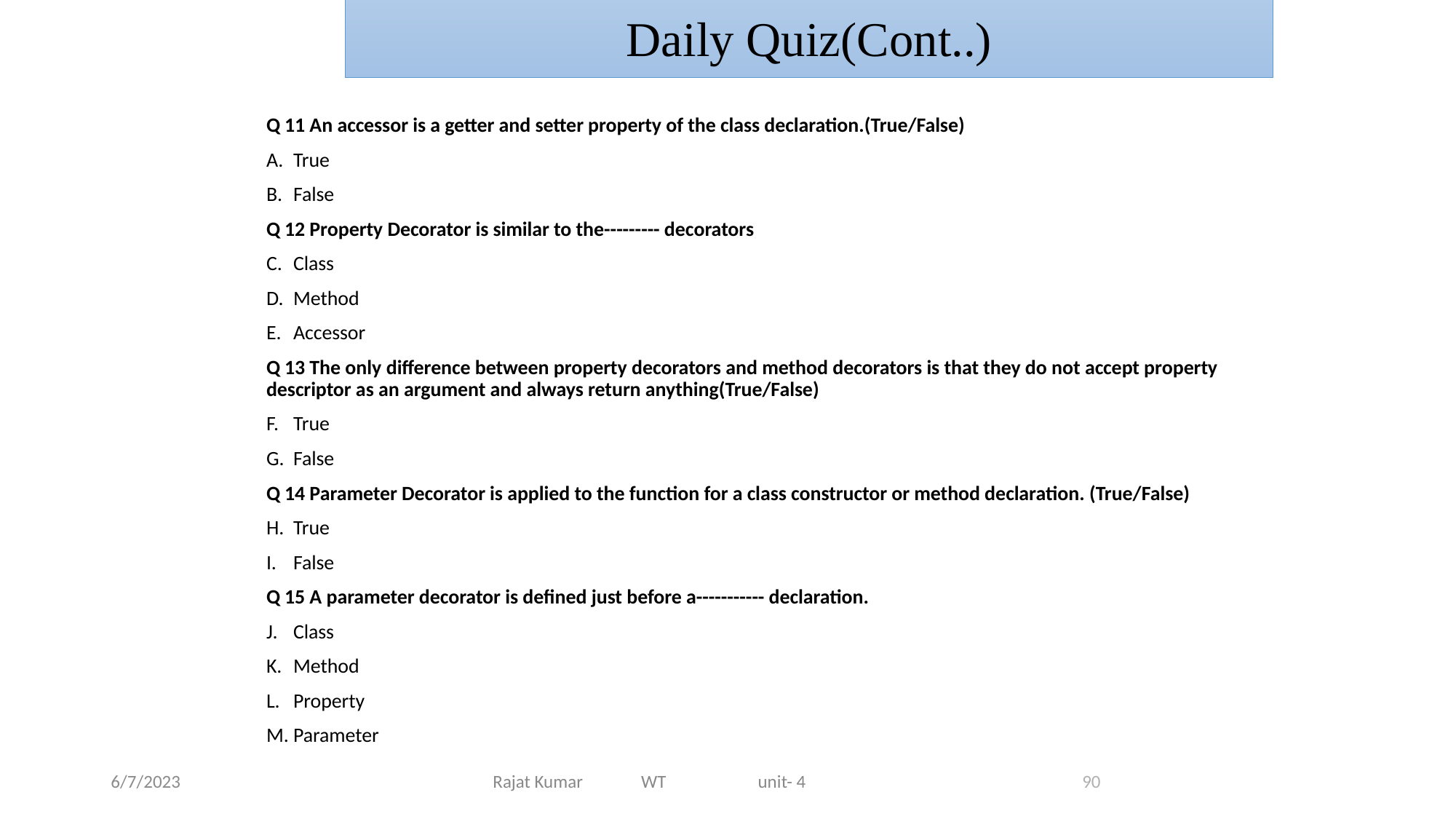

Daily Quiz(Cont..)
Q 11 An accessor is a getter and setter property of the class declaration.(True/False)
True
False
Q 12 Property Decorator is similar to the--------- decorators
Class
Method
Accessor
Q 13 The only difference between property decorators and method decorators is that they do not accept property descriptor as an argument and always return anything(True/False)
True
False
Q 14 Parameter Decorator is applied to the function for a class constructor or method declaration. (True/False)
True
False
Q 15 A parameter decorator is defined just before a----------- declaration.
Class
Method
Property
Parameter

6/7/2023
Rajat Kumar              WT                      unit- 4
90